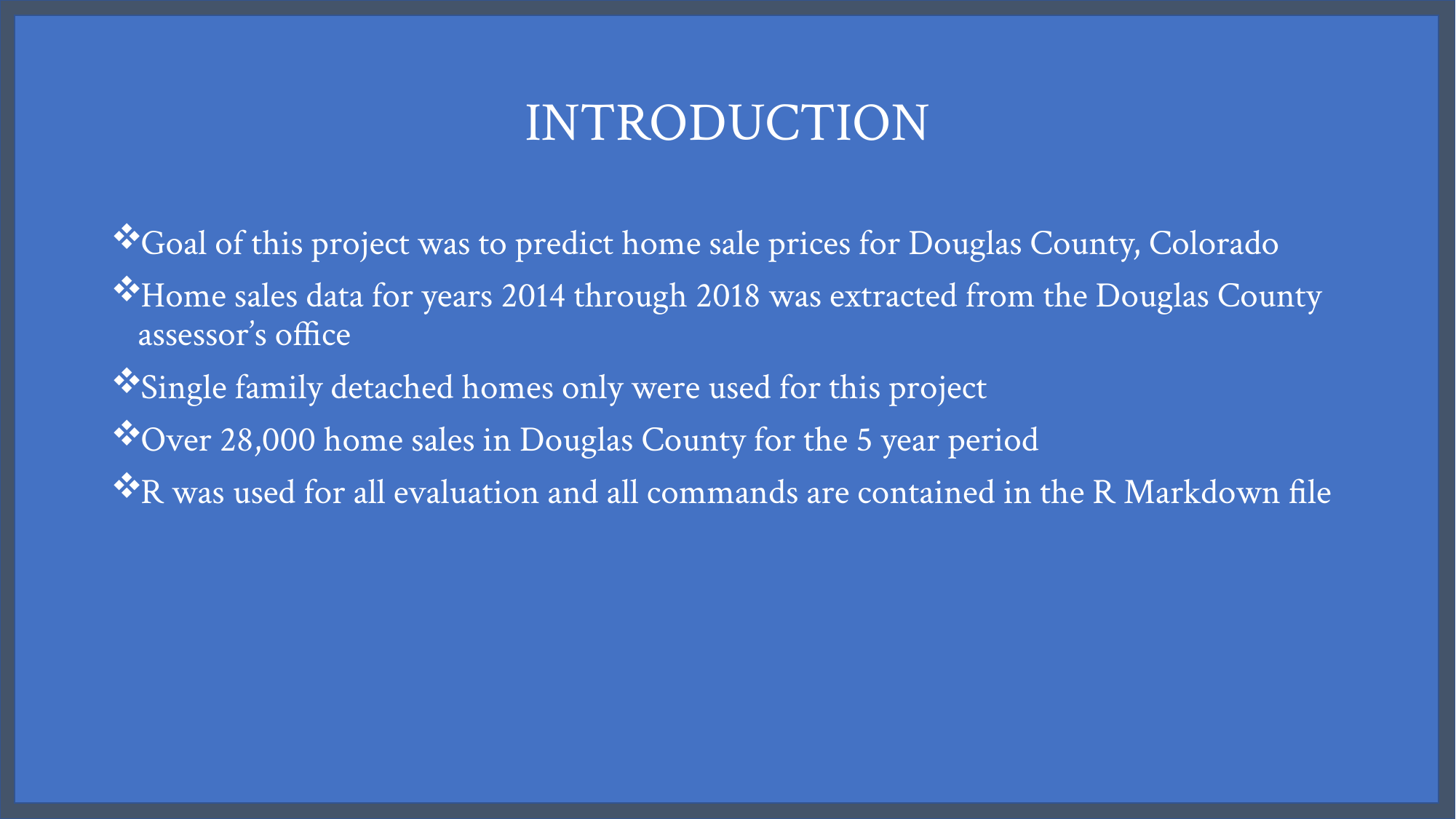

# INTRODUCTION
Goal of this project was to predict home sale prices for Douglas County, Colorado
Home sales data for years 2014 through 2018 was extracted from the Douglas County assessor’s office
Single family detached homes only were used for this project
Over 28,000 home sales in Douglas County for the 5 year period
R was used for all evaluation and all commands are contained in the R Markdown file